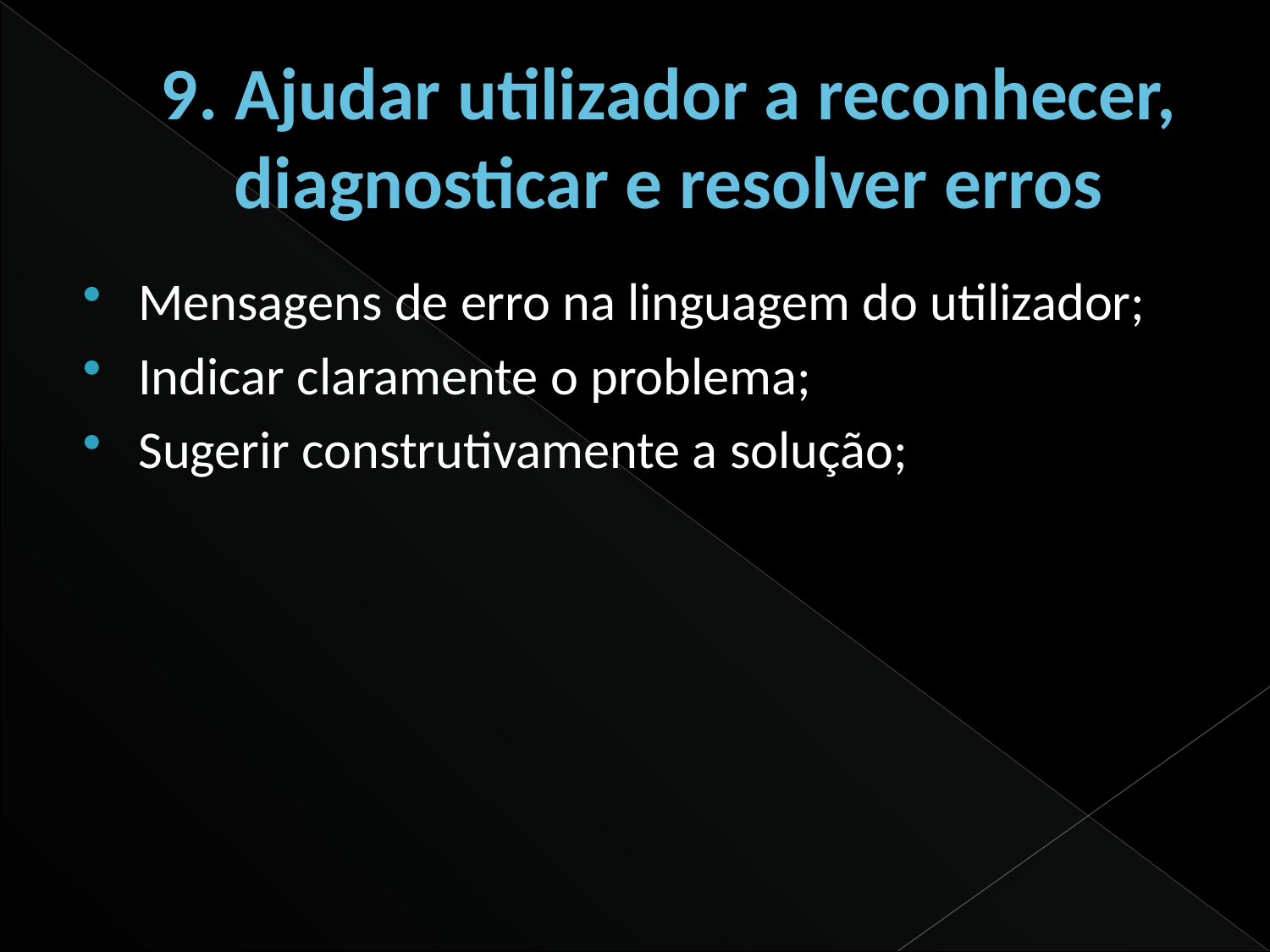

# 9. Ajudar utilizador a reconhecer, diagnosticar e resolver erros
Mensagens de erro na linguagem do utilizador;
Indicar claramente o problema;
Sugerir construtivamente a solução;